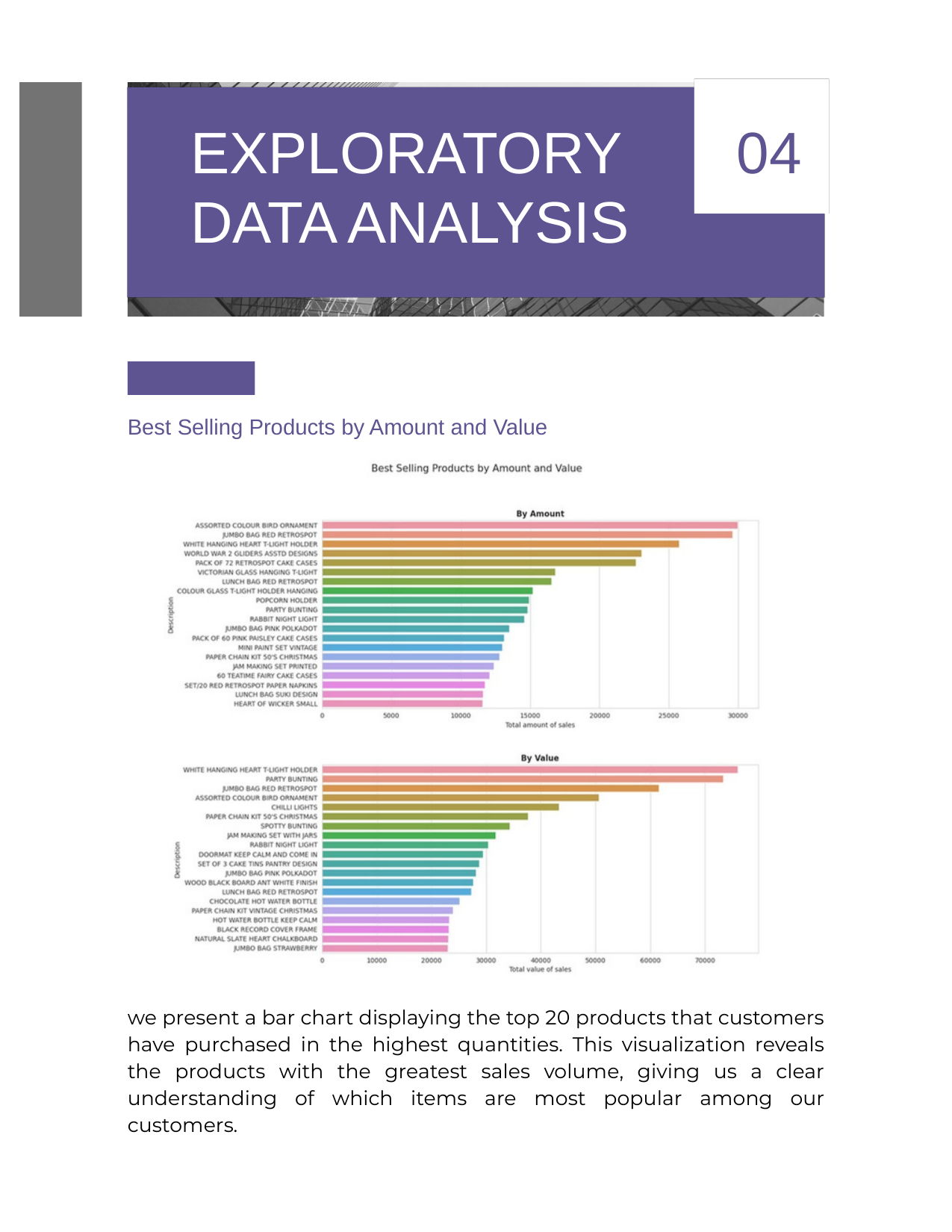

EXPLORATORY 04 DATA ANALYSIS

Best Selling Products by Amount and Value

we present a bar chart displaying the top 20 products that customers have purchased in the highest quantities. This visualization reveals the products with the greatest sales volume, giving us a clear understanding of which items are most popular among our customers.